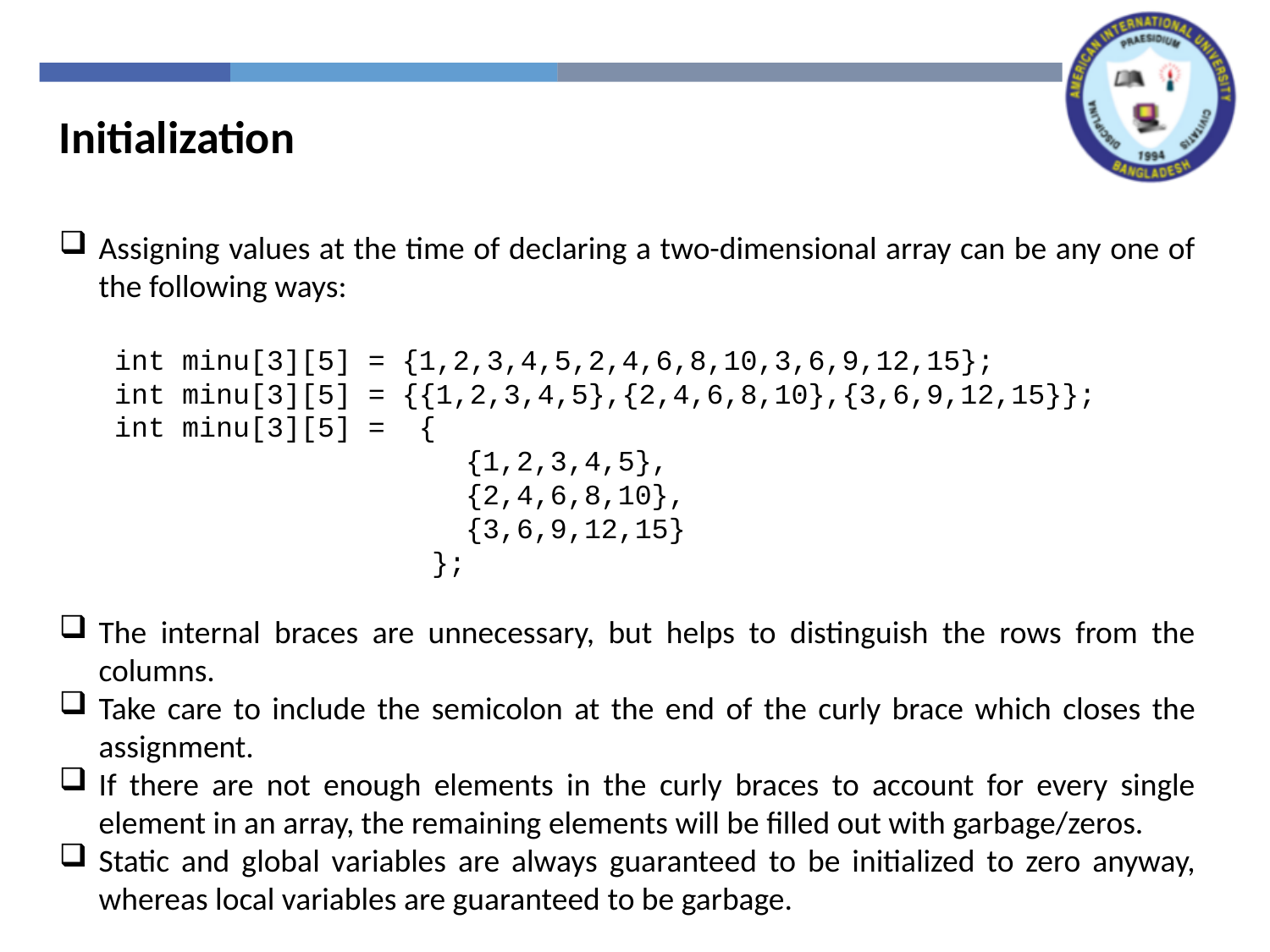

Initialization
Assigning values at the time of declaring a two-dimensional array can be any one of the following ways:

int minu[3][5] = {1,2,3,4,5,2,4,6,8,10,3,6,9,12,15};
int minu[3][5] = {{1,2,3,4,5},{2,4,6,8,10},{3,6,9,12,15}};
int minu[3][5] =  {
  {1,2,3,4,5},
  {2,4,6,8,10},
  {3,6,9,12,15}
};

The internal braces are unnecessary, but helps to distinguish the rows from the columns.
Take care to include the semicolon at the end of the curly brace which closes the assignment.
If there are not enough elements in the curly braces to account for every single element in an array, the remaining elements will be filled out with garbage/zeros.
Static and global variables are always guaranteed to be initialized to zero anyway, whereas local variables are guaranteed to be garbage.